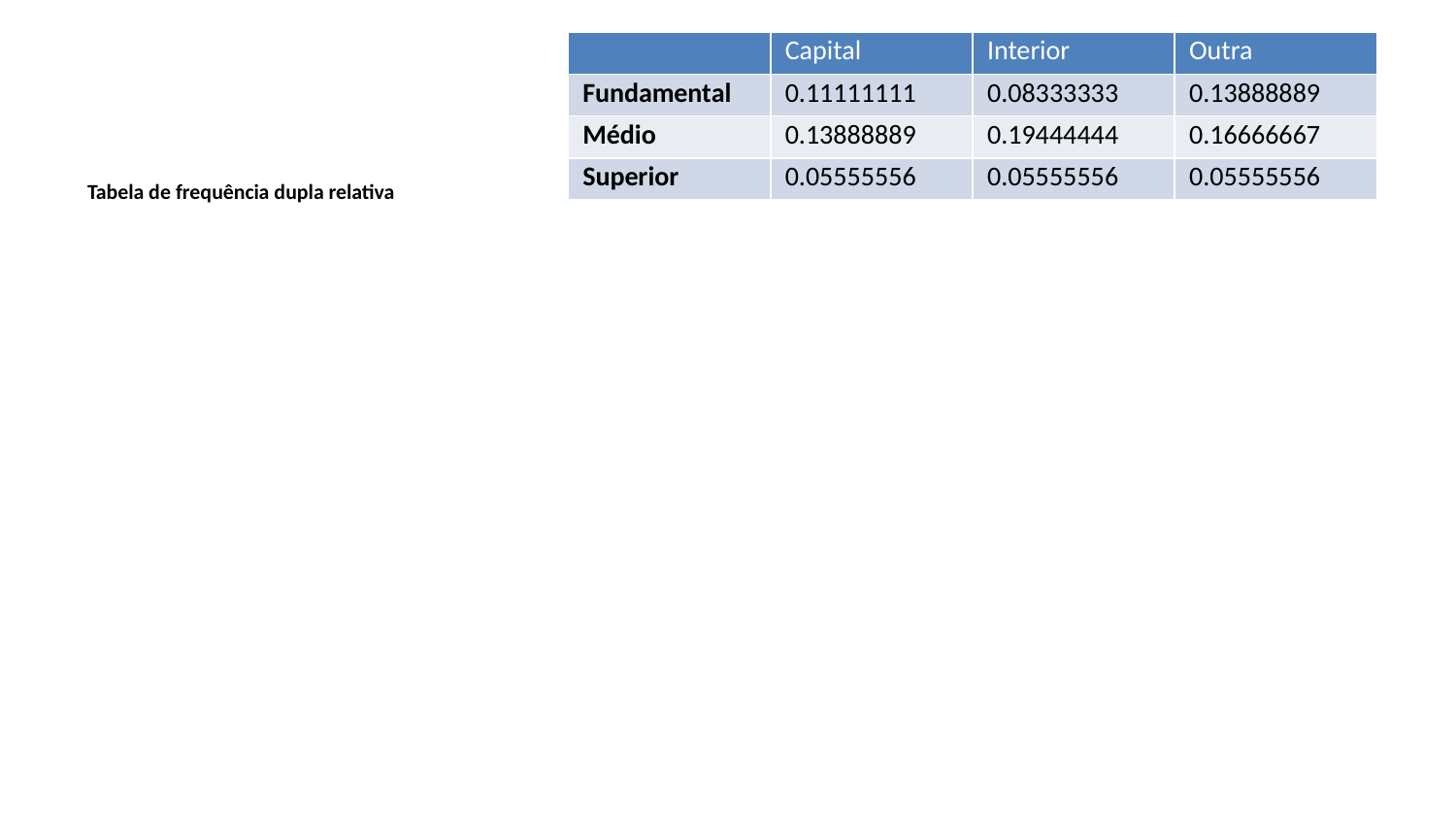

|  | Capital | Interior | Outra |
| --- | --- | --- | --- |
| Fundamental | 0.11111111 | 0.08333333 | 0.13888889 |
| Médio | 0.13888889 | 0.19444444 | 0.16666667 |
| Superior | 0.05555556 | 0.05555556 | 0.05555556 |
Tabela de frequência dupla relativa